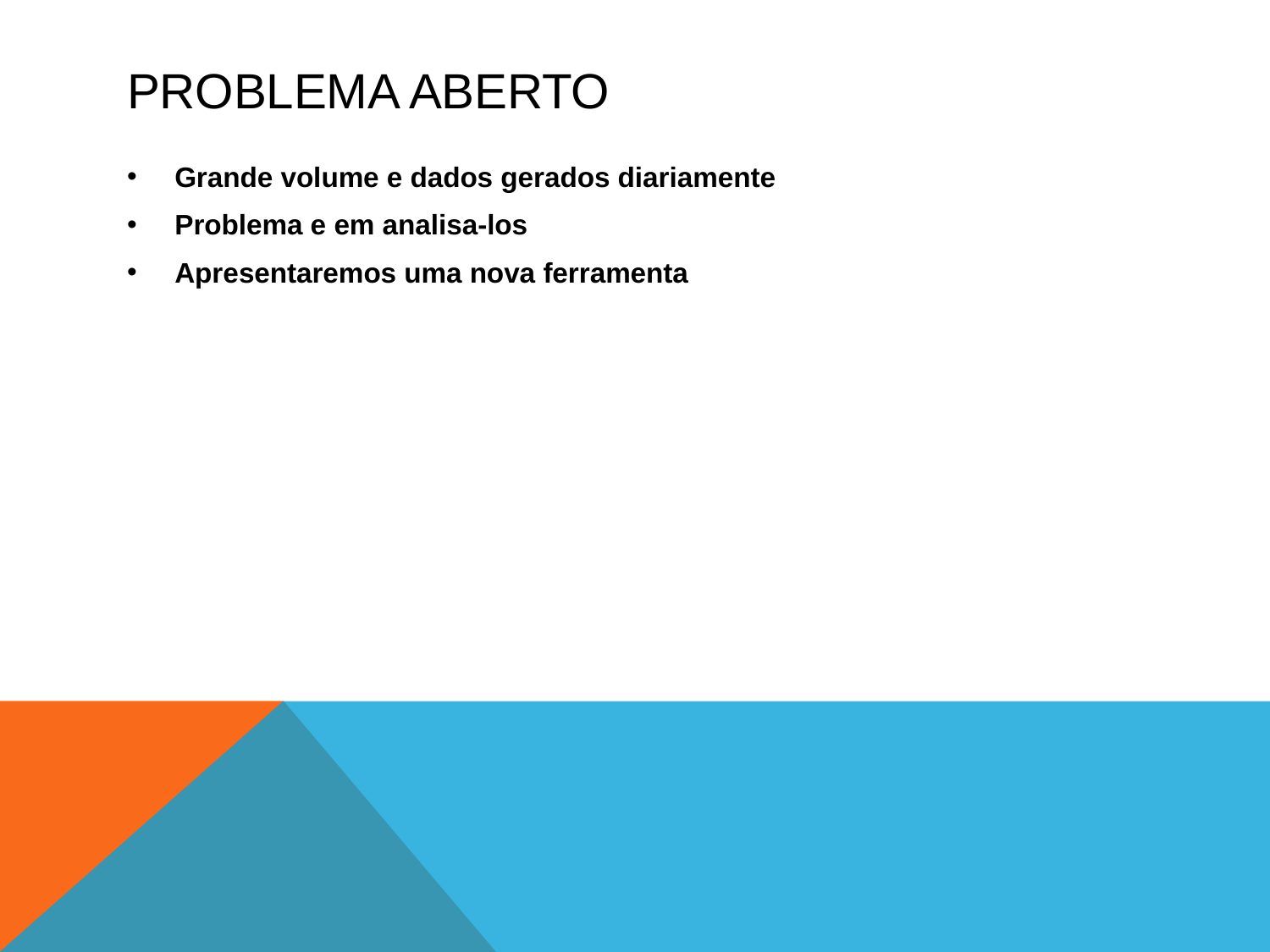

# PROblema aberto
Grande volume e dados gerados diariamente
Problema e em analisa-los
Apresentaremos uma nova ferramenta